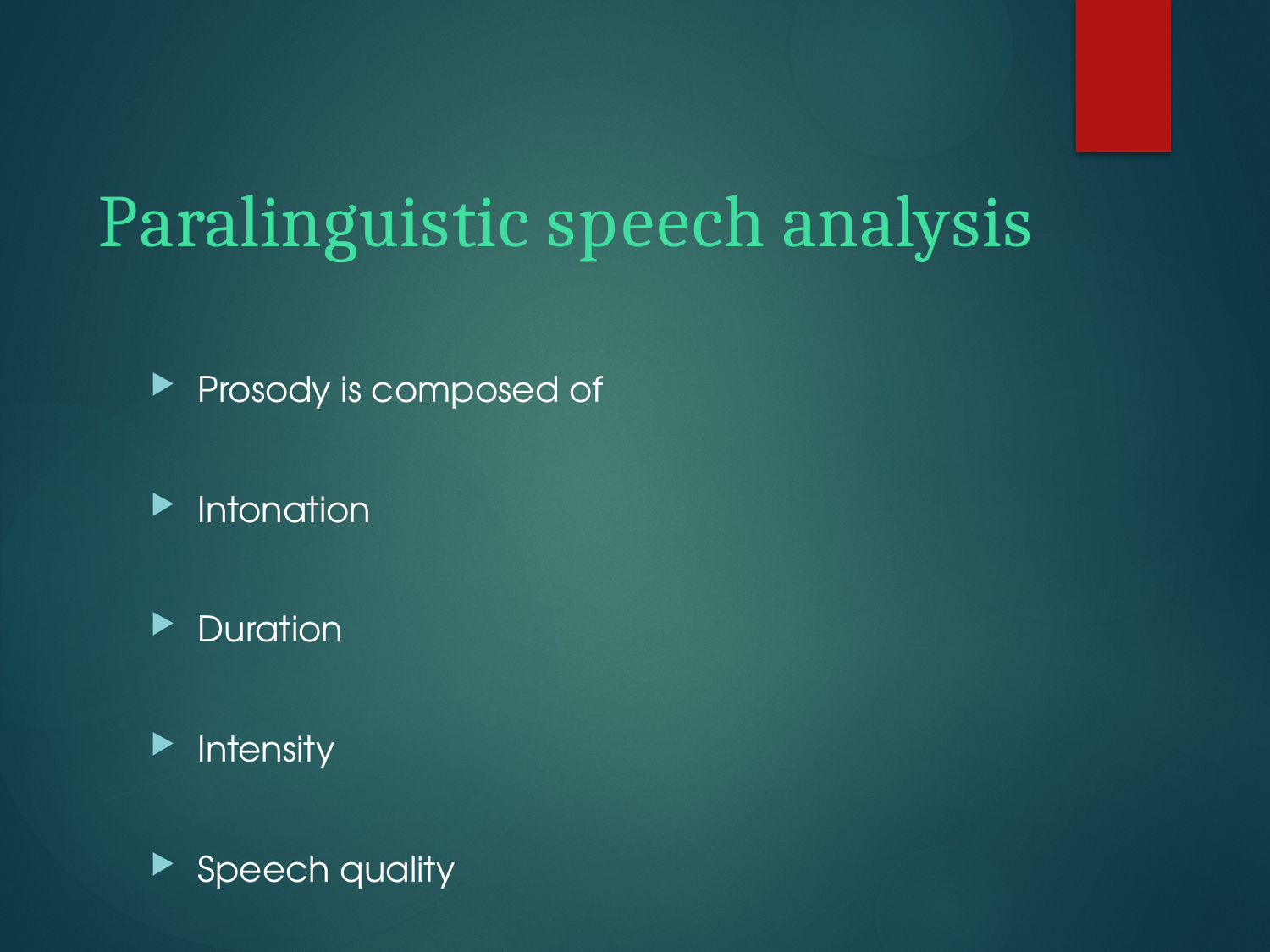

# Paralinguistic speech analysis
Prosody is composed of

Intonation

Duration

Intensity

Speech quality